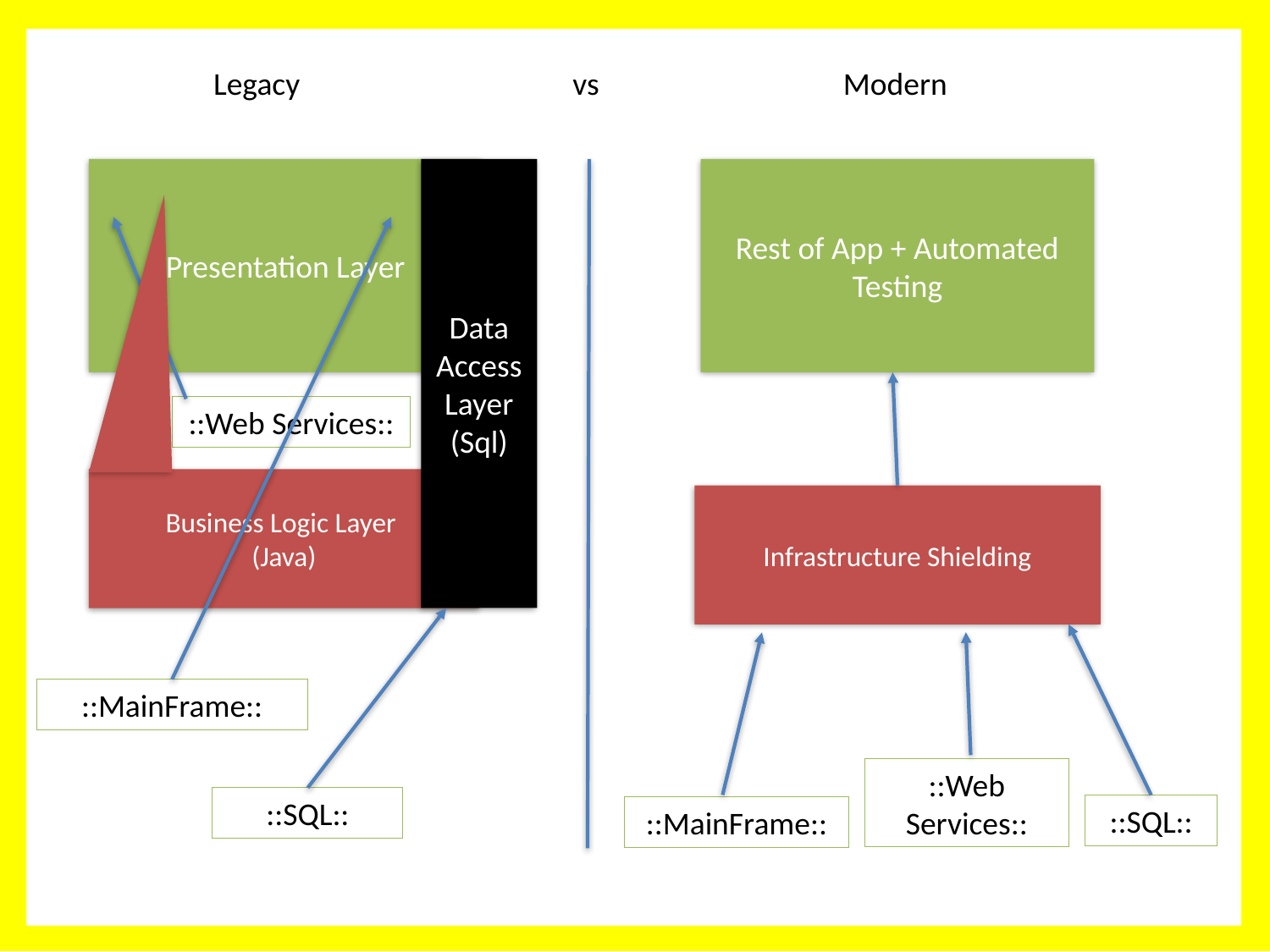

Legacy                                      vs                                  Modern
Presentation Layer
Data Access Layer (Sql)
Rest of App + Automated Testing

::Web Services::
Business Logic Layer
(Java)
Infrastructure Shielding
::MainFrame::
::Web Services::
::SQL::
::SQL::
::MainFrame::